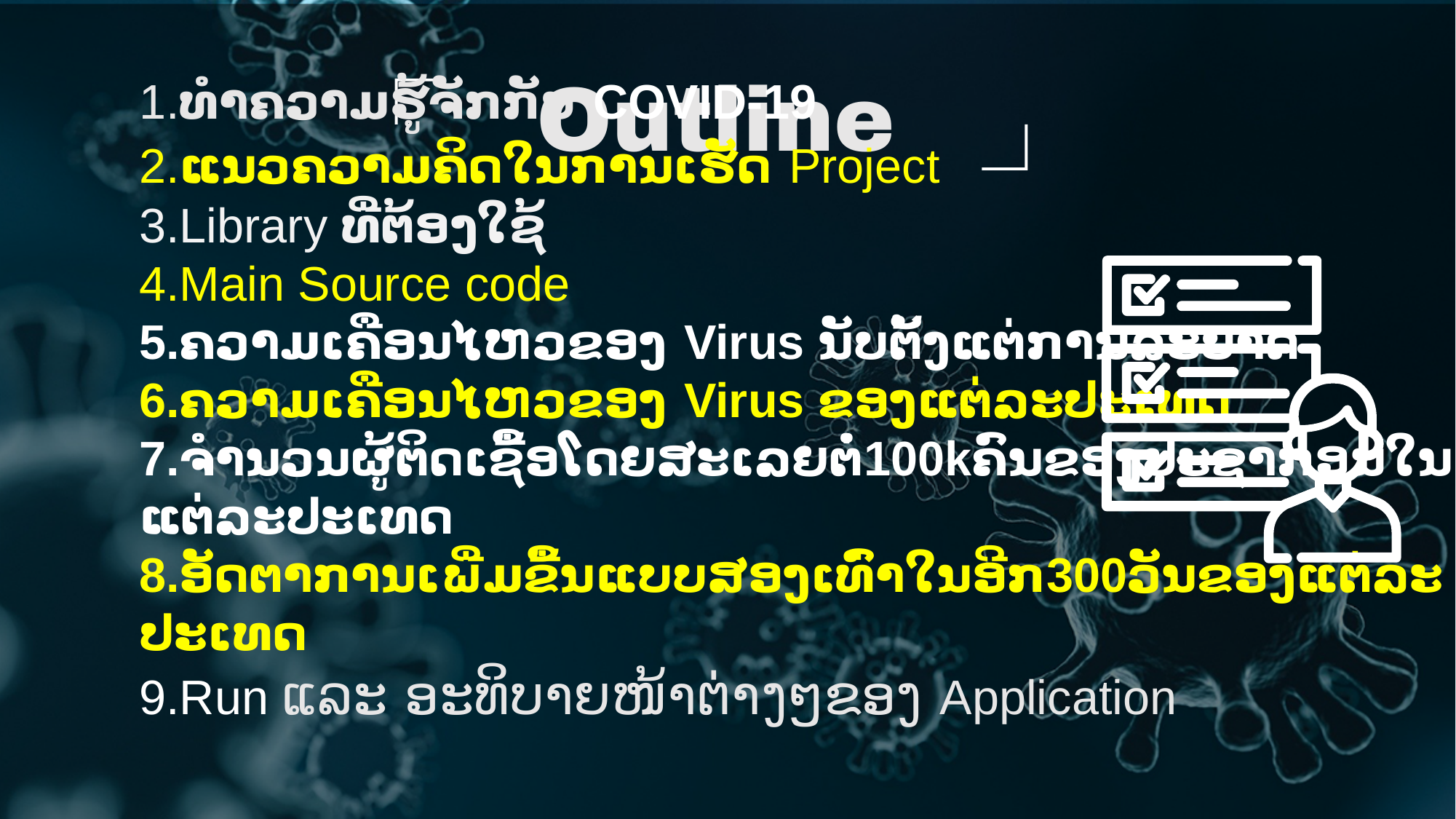

# Outline

1.ທຳຄວາມຮູ້ຈັກກັບ COVID-19
2.ແນວຄວາມຄິດໃນການເຮັດ Project
3.Library ທີ່ຕ້ອງໃຊ້
4.Main Source code
5.ຄວາມເຄືອນໄຫວຂອງ Virus ນັບຕັ້ງແຕ່ການລະບາດ
6.ຄວາມເຄືອນໄຫວຂອງ Virus ຂອງແຕ່ລະປະເທດ
7.ຈຳນວນຜູ້ຕິດເຊື້ອໂດຍສະເລຍຕໍ່100kຄົນຂອງປະຊາກອນໃນແຕ່ລະປະເທດ
8.ອັດຕາການເພີ່ມຂື້ນແບບສອງເທົ່າໃນອີກ300ວັນຂອງແຕ່ລະປະເທດ
9.Run ແລະ ອະທິບາຍໜ້າຕ່າງໆຂອງ Application